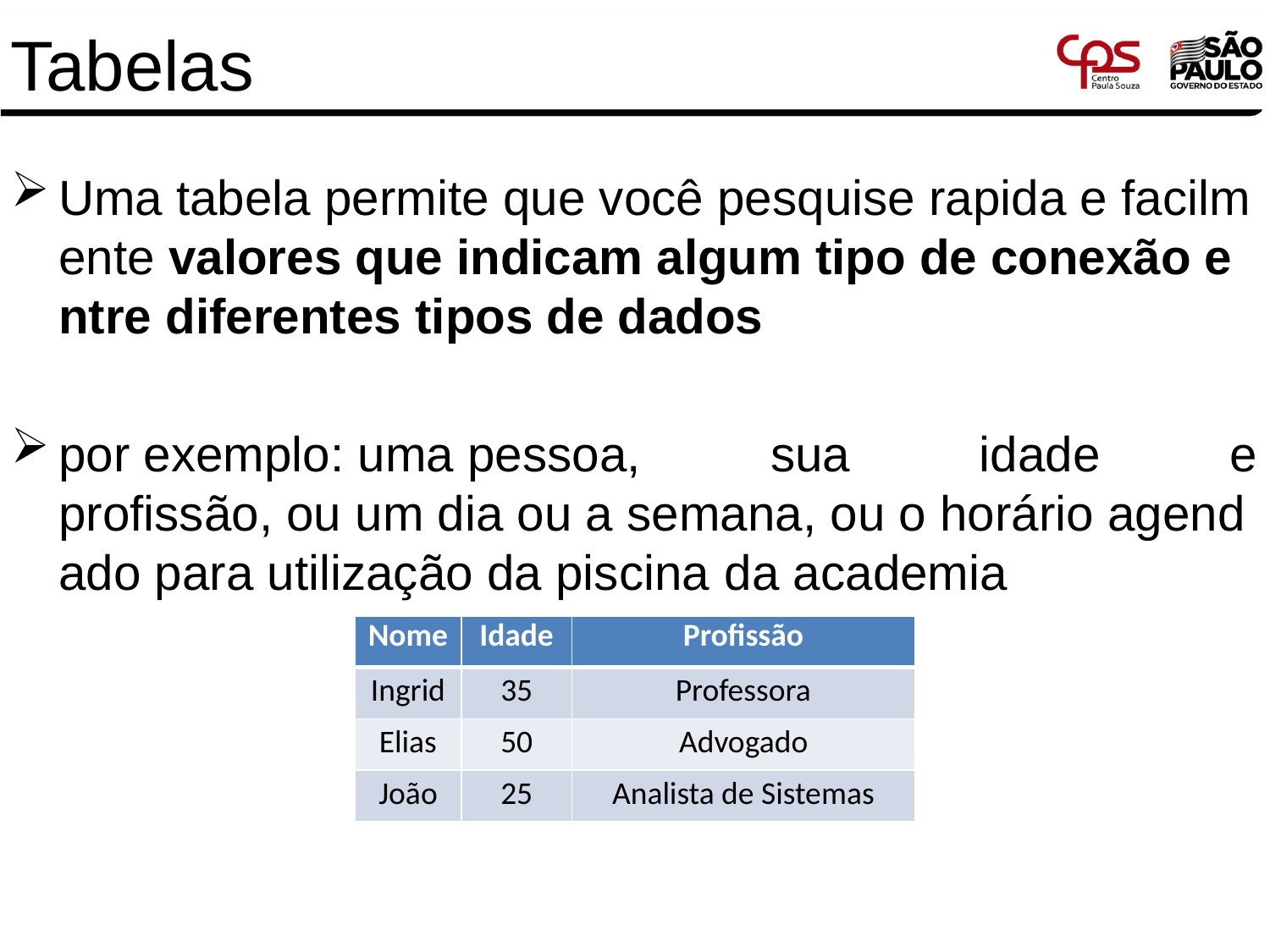

# Tabelas
Uma tabela permite que você pesquise rapida e facilmente valores que indicam algum tipo de conexão entre diferentes tipos de dados​

por exemplo: uma pessoa, sua idade e profissão, ou um dia ou a semana, ou o horário agendado para utilização da piscina da academia​
| Nome | Idade | Profissão |
| --- | --- | --- |
| Ingrid | 35 | Professora |
| Elias | 50 | Advogado |
| João | 25 | Analista de Sistemas |